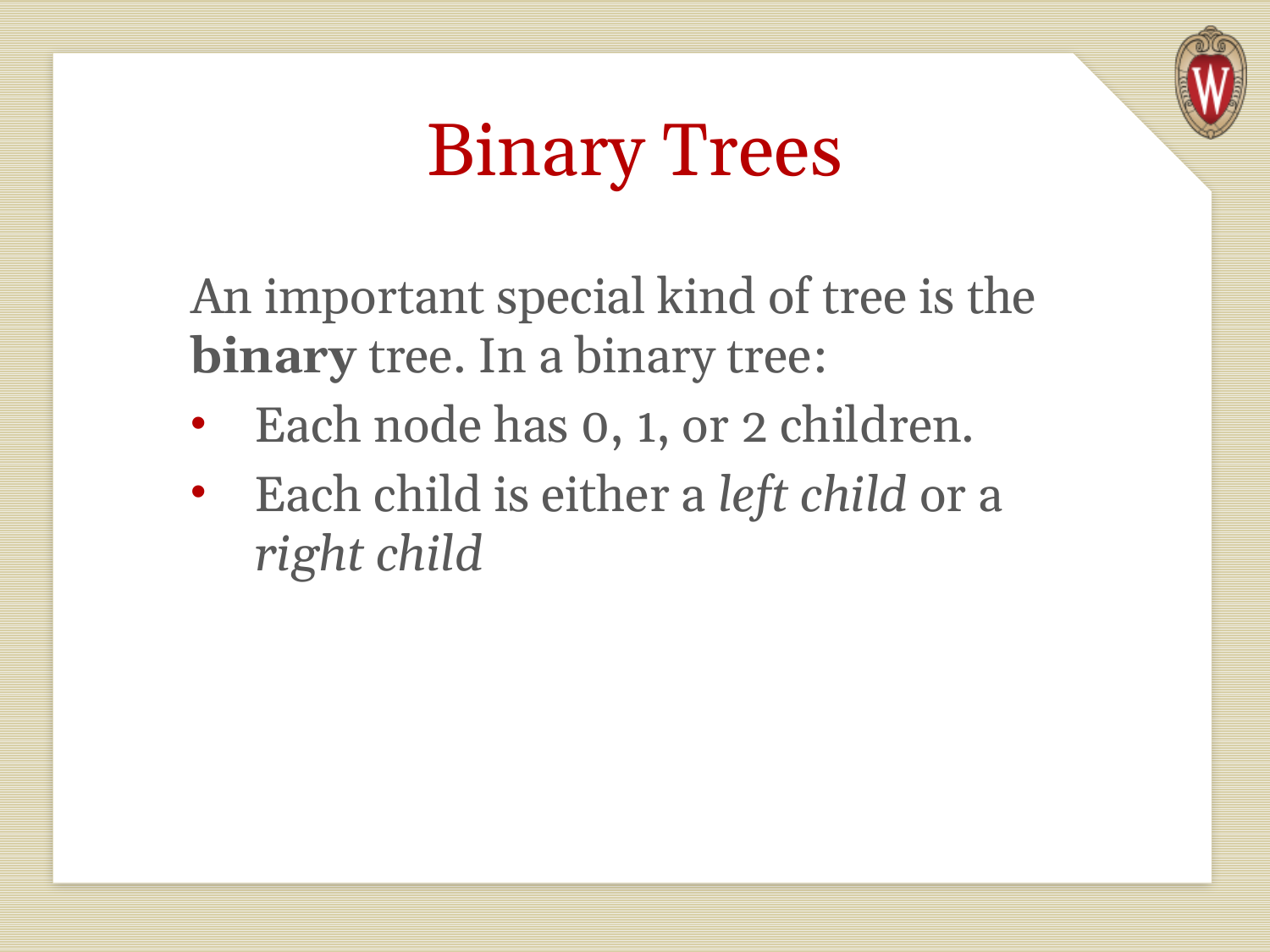

# Binary Trees
An important special kind of tree is the binary tree. In a binary tree:
Each node has 0, 1, or 2 children.
Each child is either a left child or a right child